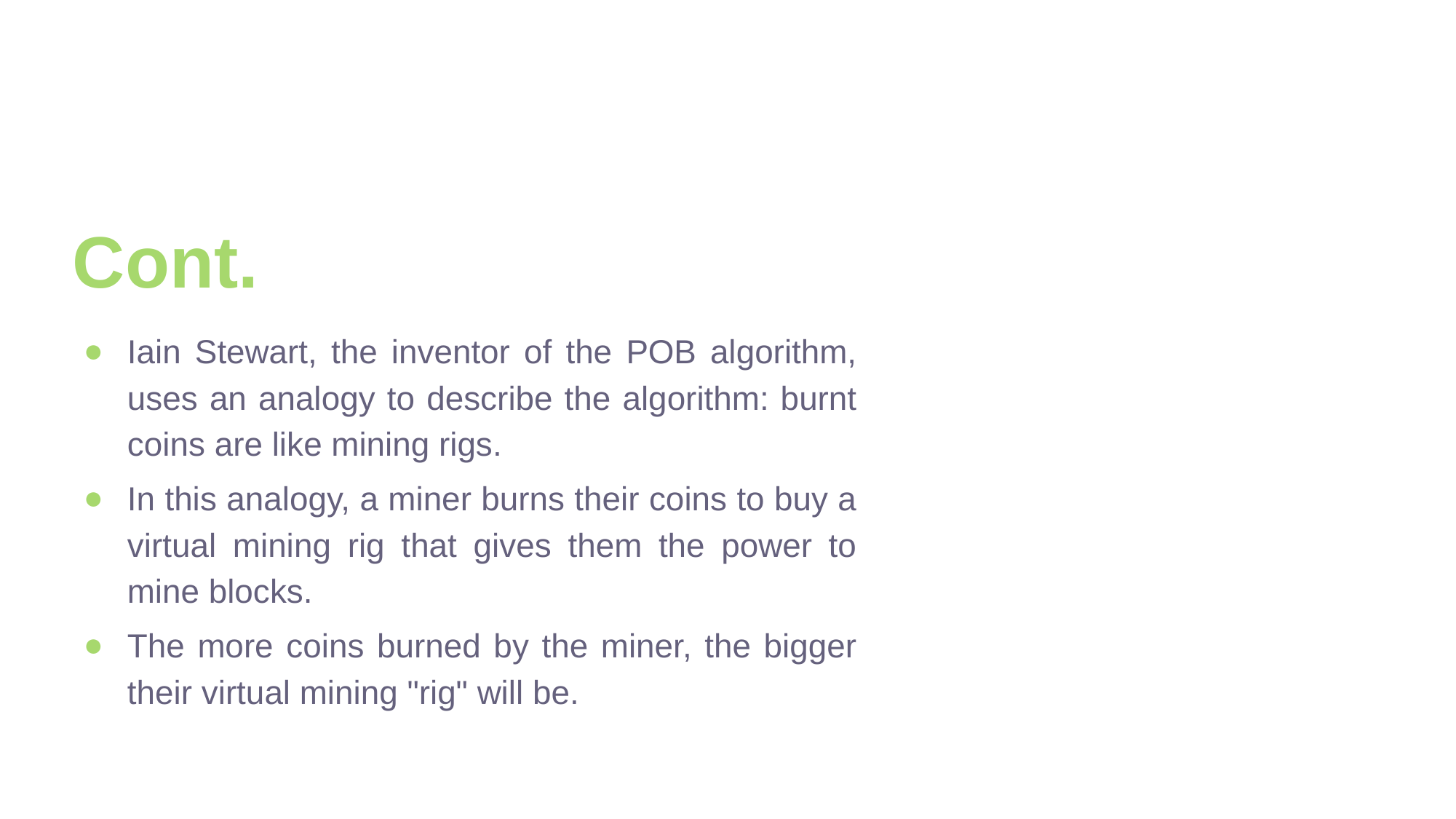

# Cont.
Iain Stewart, the inventor of the POB algorithm, uses an analogy to describe the algorithm: burnt coins are like mining rigs.
In this analogy, a miner burns their coins to buy a virtual mining rig that gives them the power to mine blocks.
The more coins burned by the miner, the bigger their virtual mining "rig" will be.